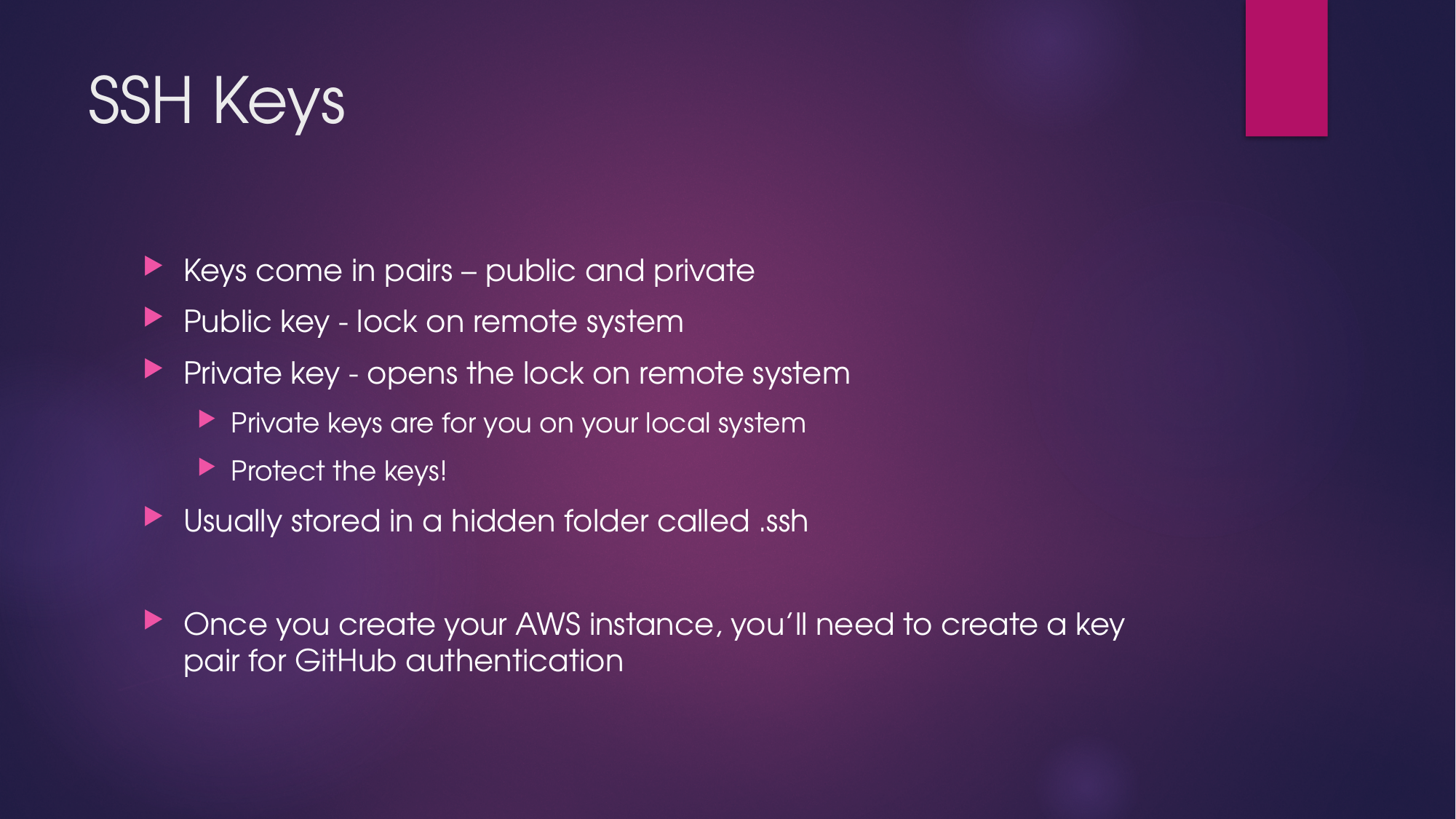

# SSH Keys
Keys come in pairs – public and private
Public key - lock on remote system
Private key - opens the lock on remote system
Private keys are for you on your local system
Protect the keys!
Usually stored in a hidden folder called .ssh

Once you create your AWS instance, you’ll need to create a key pair for GitHub authentication